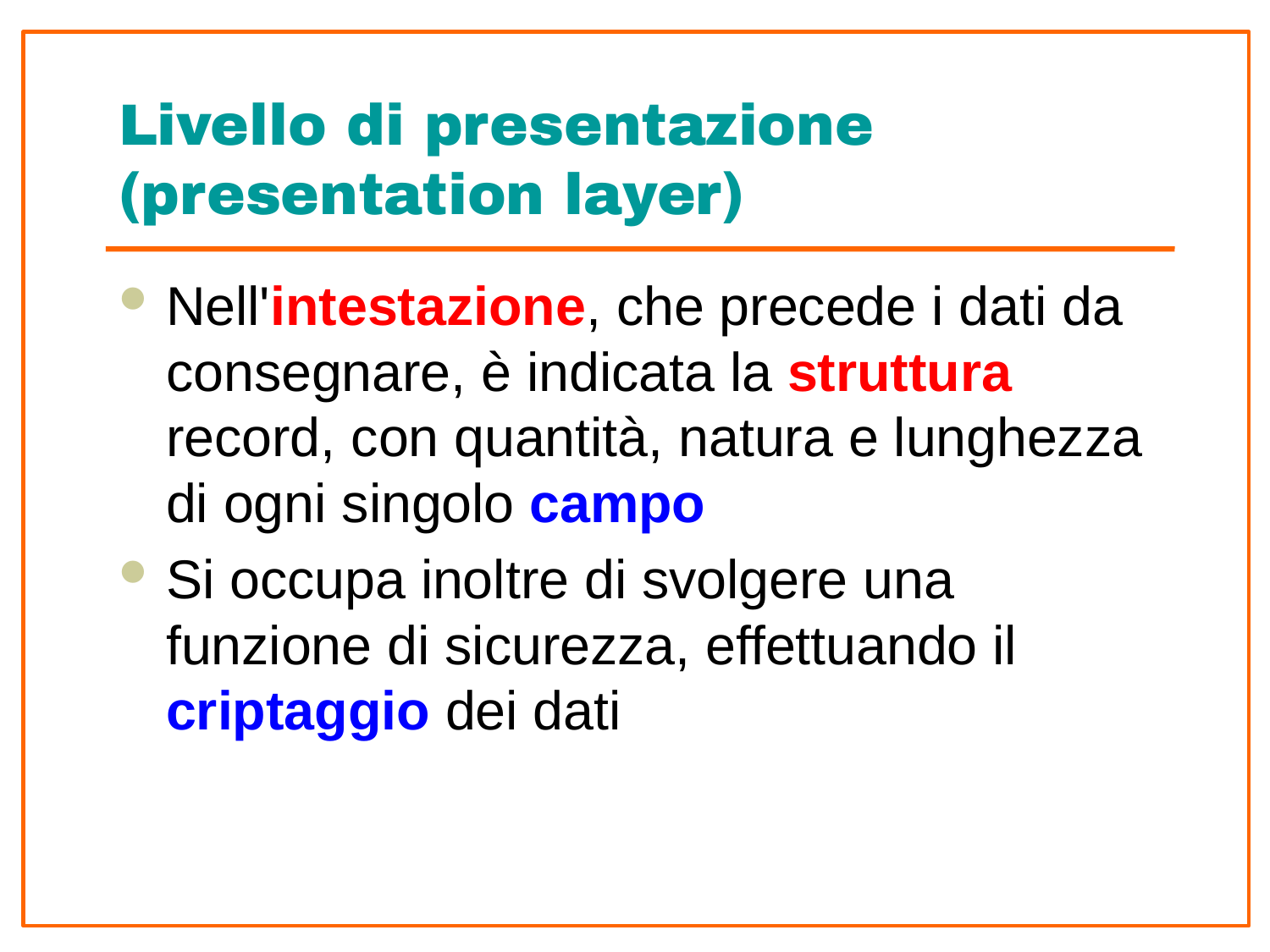

# Livello di presentazione (presentation layer)
Nell'intestazione, che precede i dati da consegnare, è indicata la struttura record, con quantità, natura e lunghezza di ogni singolo campo
Si occupa inoltre di svolgere una funzione di sicurezza, effettuando il criptaggio dei dati